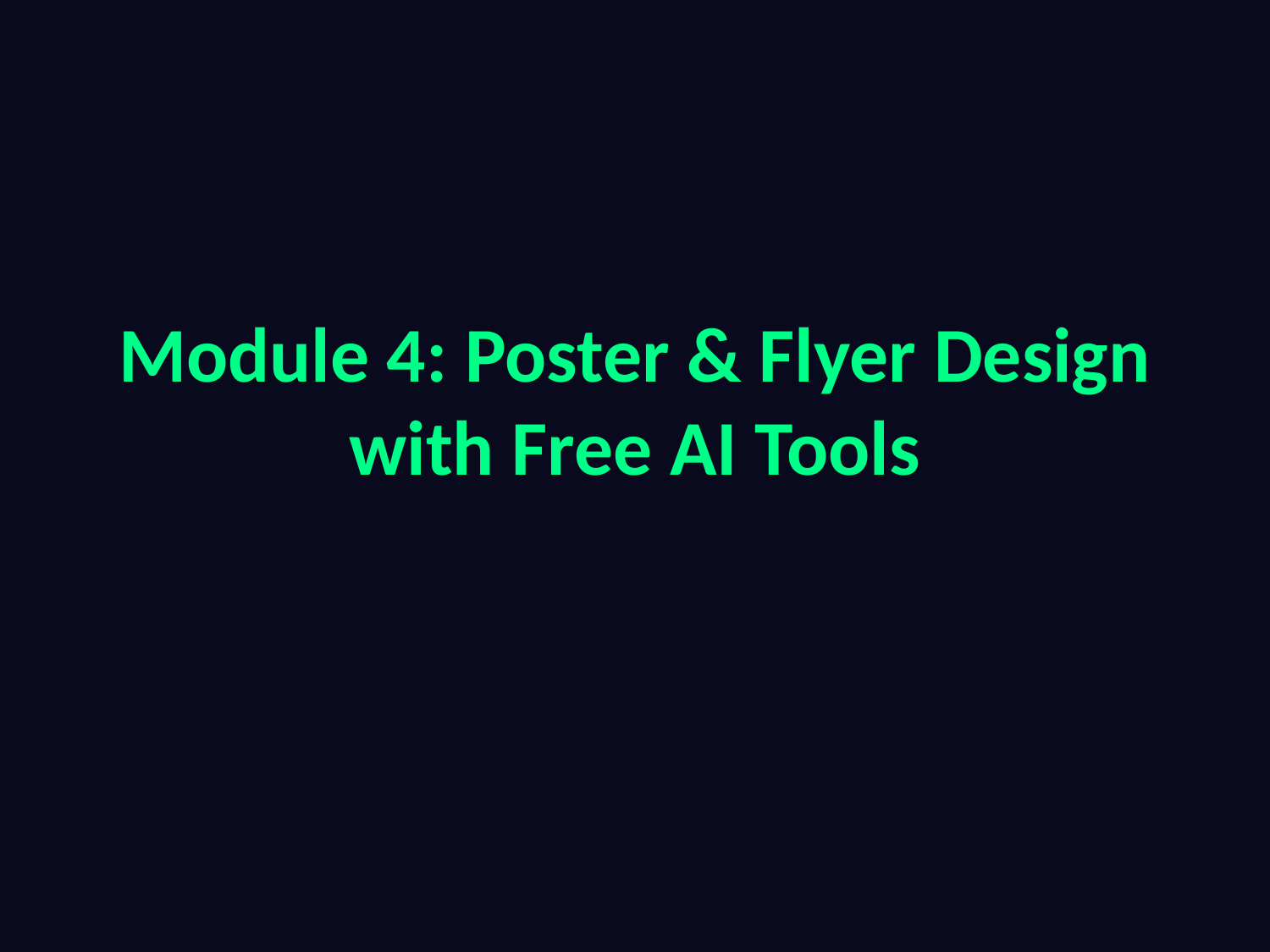

# Module 4: Poster & Flyer Design with Free AI Tools